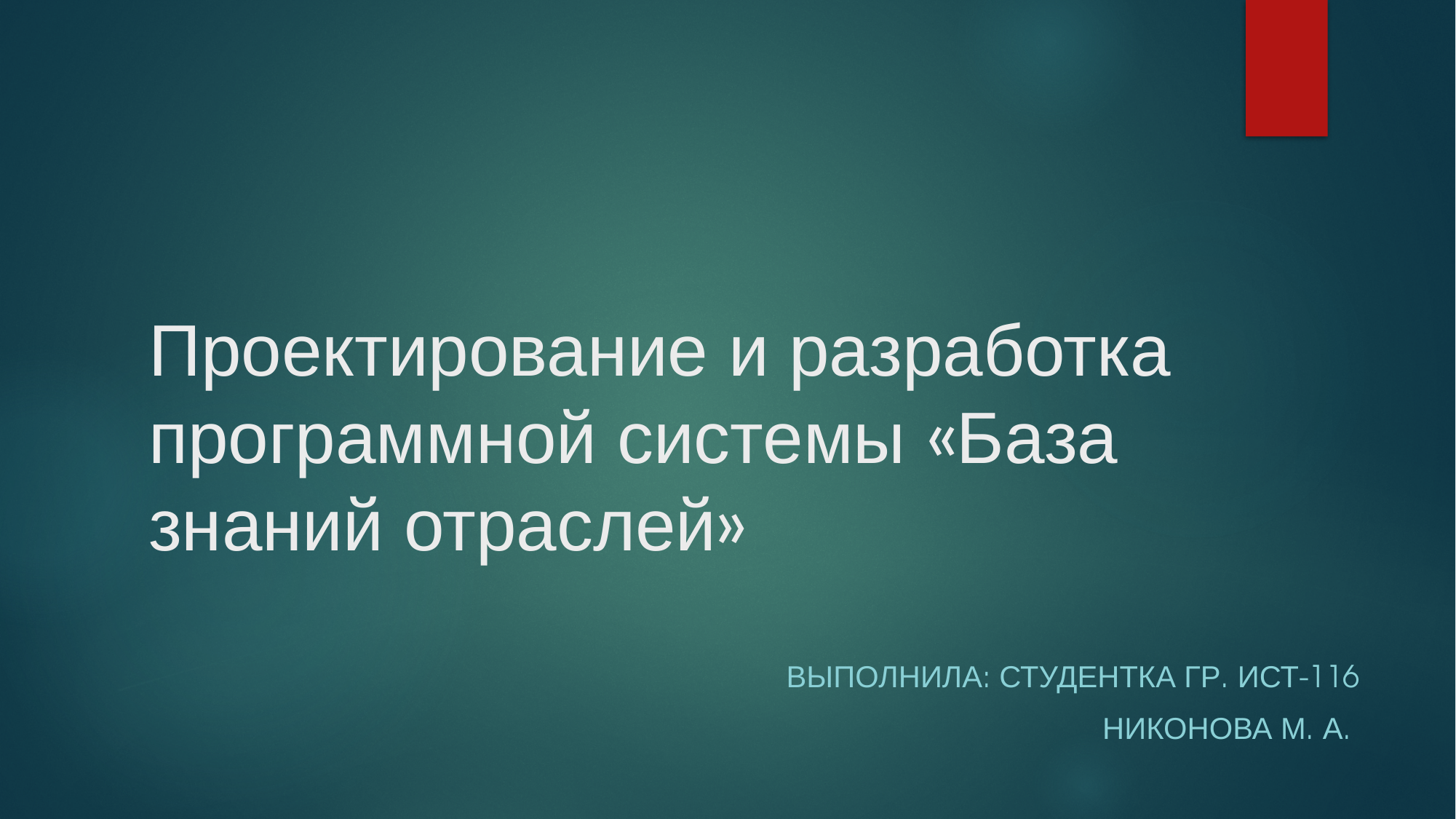

# Проектирование и разработка программной системы «База знаний отраслей»
Выполнила: Студентка гр. ИСТ-116
Никонова М. А.